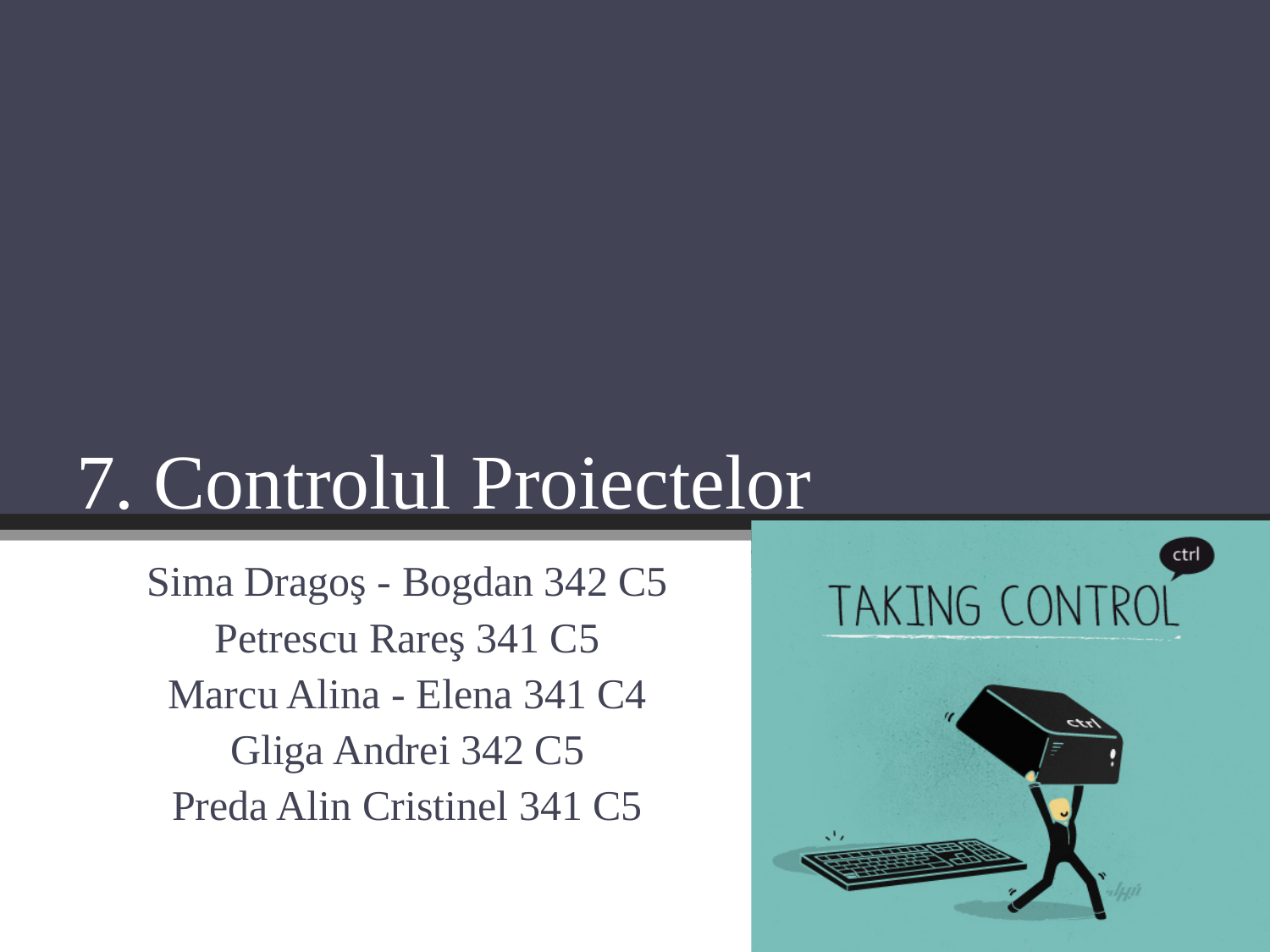

# 7. Controlul Proiectelor

Sima Dragoş - Bogdan 342 C5
Petrescu Rareş 341 C5
Marcu Alina - Elena 341 C4
Gliga Andrei 342 C5
Preda Alin Cristinel 341 C5